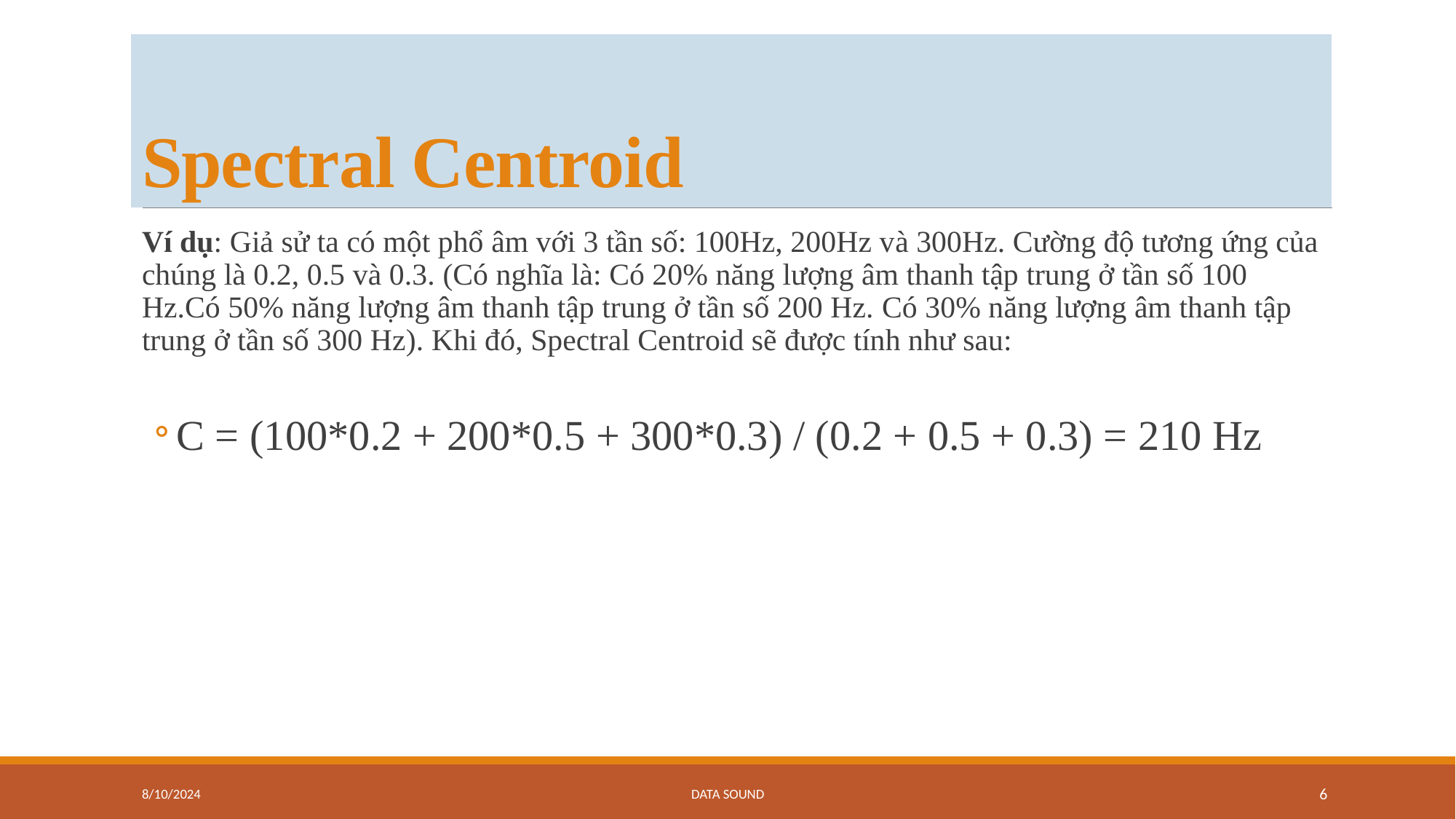

# Spectral Centroid
Ví dụ: Giả sử ta có một phổ âm với 3 tần số: 100Hz, 200Hz và 300Hz. Cường độ tương ứng của chúng là 0.2, 0.5 và 0.3. (Có nghĩa là: Có 20% năng lượng âm thanh tập trung ở tần số 100 Hz.Có 50% năng lượng âm thanh tập trung ở tần số 200 Hz. Có 30% năng lượng âm thanh tập trung ở tần số 300 Hz). Khi đó, Spectral Centroid sẽ được tính như sau:

C = (100*0.2 + 200*0.5 + 300*0.3) / (0.2 + 0.5 + 0.3) = 210 Hz
8/10/2024
Data sound
6